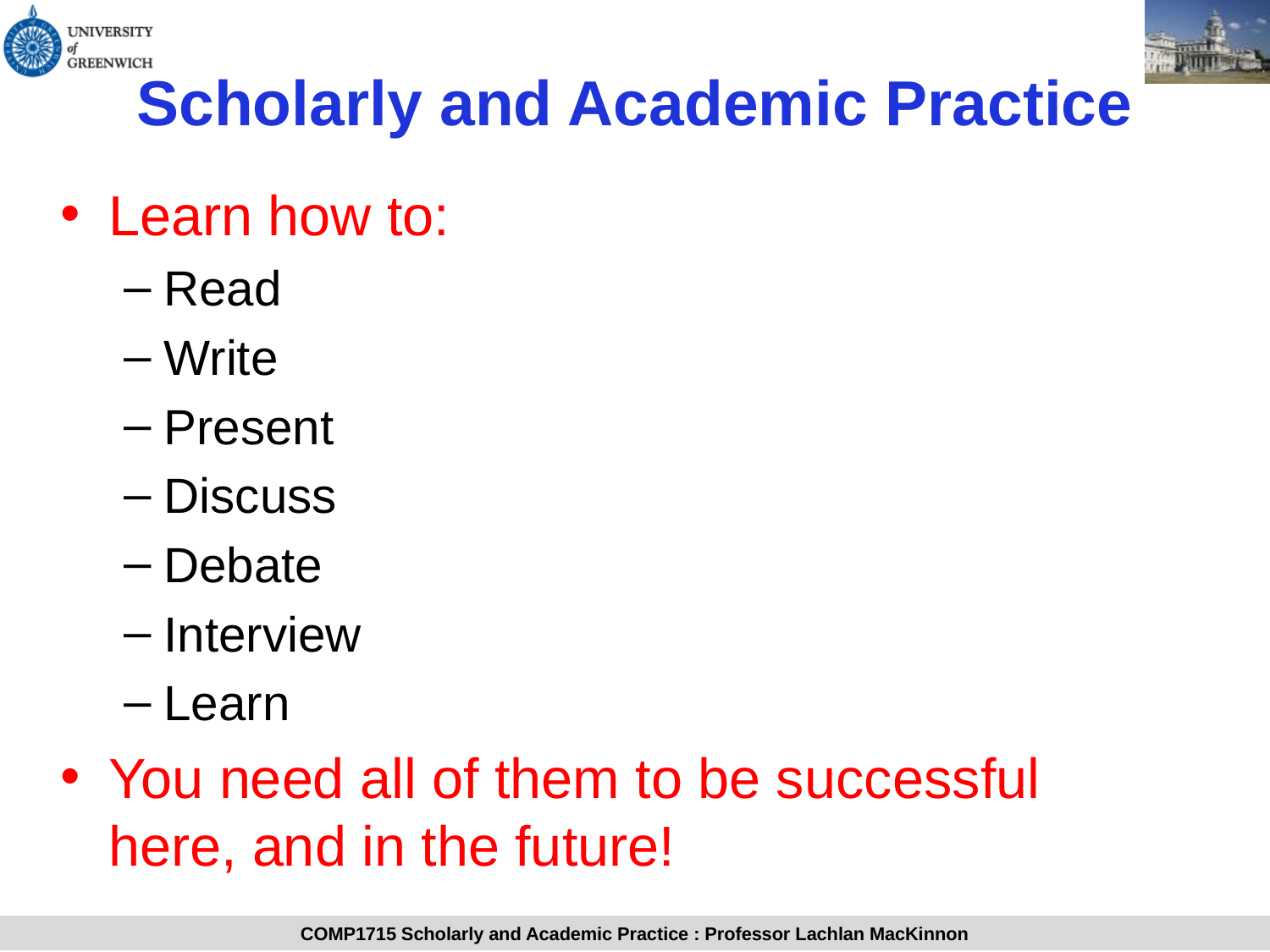

# Scholarly and Academic Practice
Learn how to:
Read
Write
Present
Discuss
Debate
Interview
Learn
You need all of them to be successful here, and in the future!